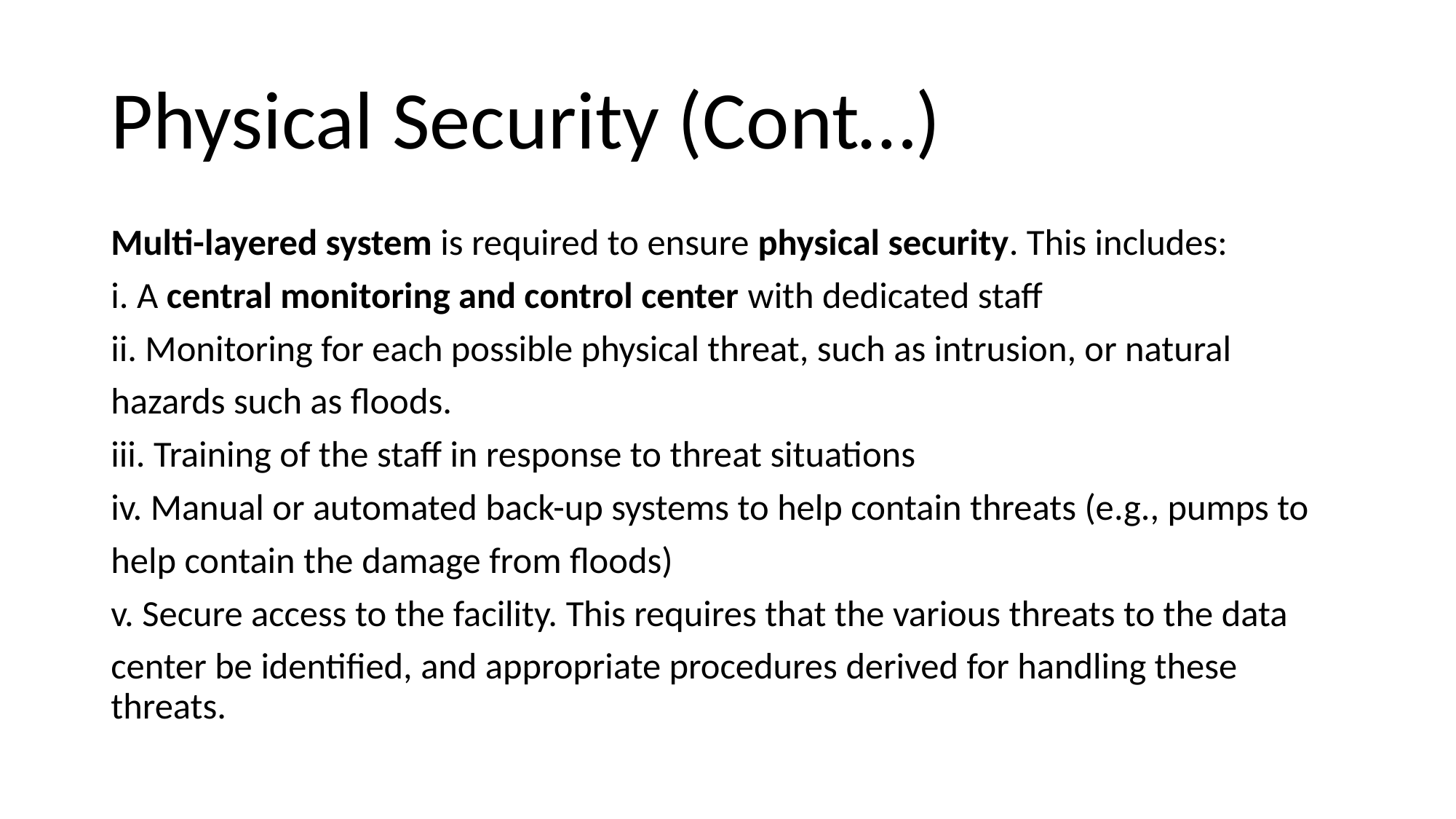

# Physical Security (Cont…)
Multi-layered system is required to ensure physical security. This includes:
i. A central monitoring and control center with dedicated staff
ii. Monitoring for each possible physical threat, such as intrusion, or natural
hazards such as floods.
iii. Training of the staff in response to threat situations
iv. Manual or automated back-up systems to help contain threats (e.g., pumps to
help contain the damage from floods)
v. Secure access to the facility. This requires that the various threats to the data
center be identified, and appropriate procedures derived for handling these threats.